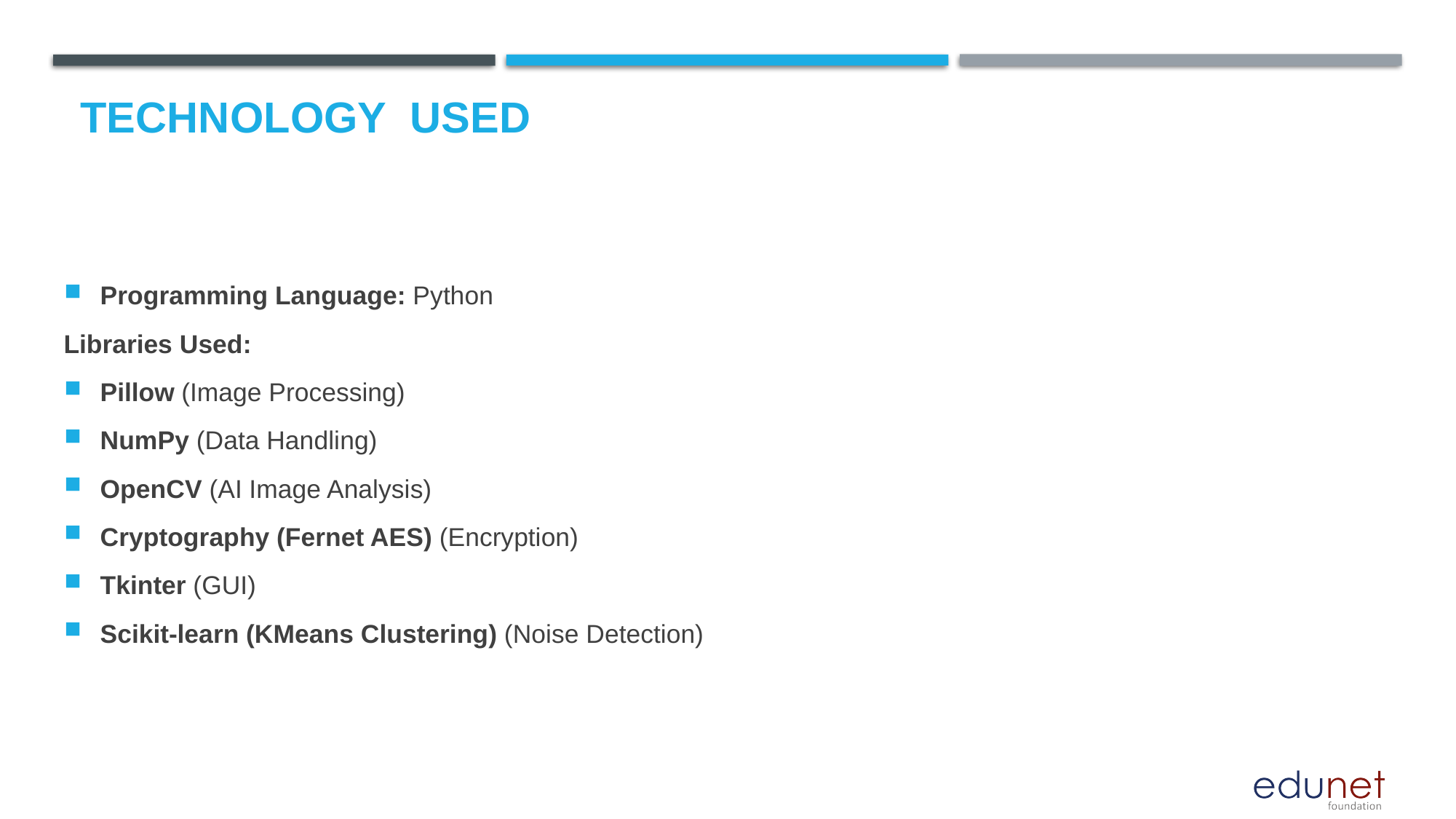

# Technology  used
Programming Language: Python
Libraries Used:
Pillow (Image Processing)
NumPy (Data Handling)
OpenCV (AI Image Analysis)
Cryptography (Fernet AES) (Encryption)
Tkinter (GUI)
Scikit-learn (KMeans Clustering) (Noise Detection)